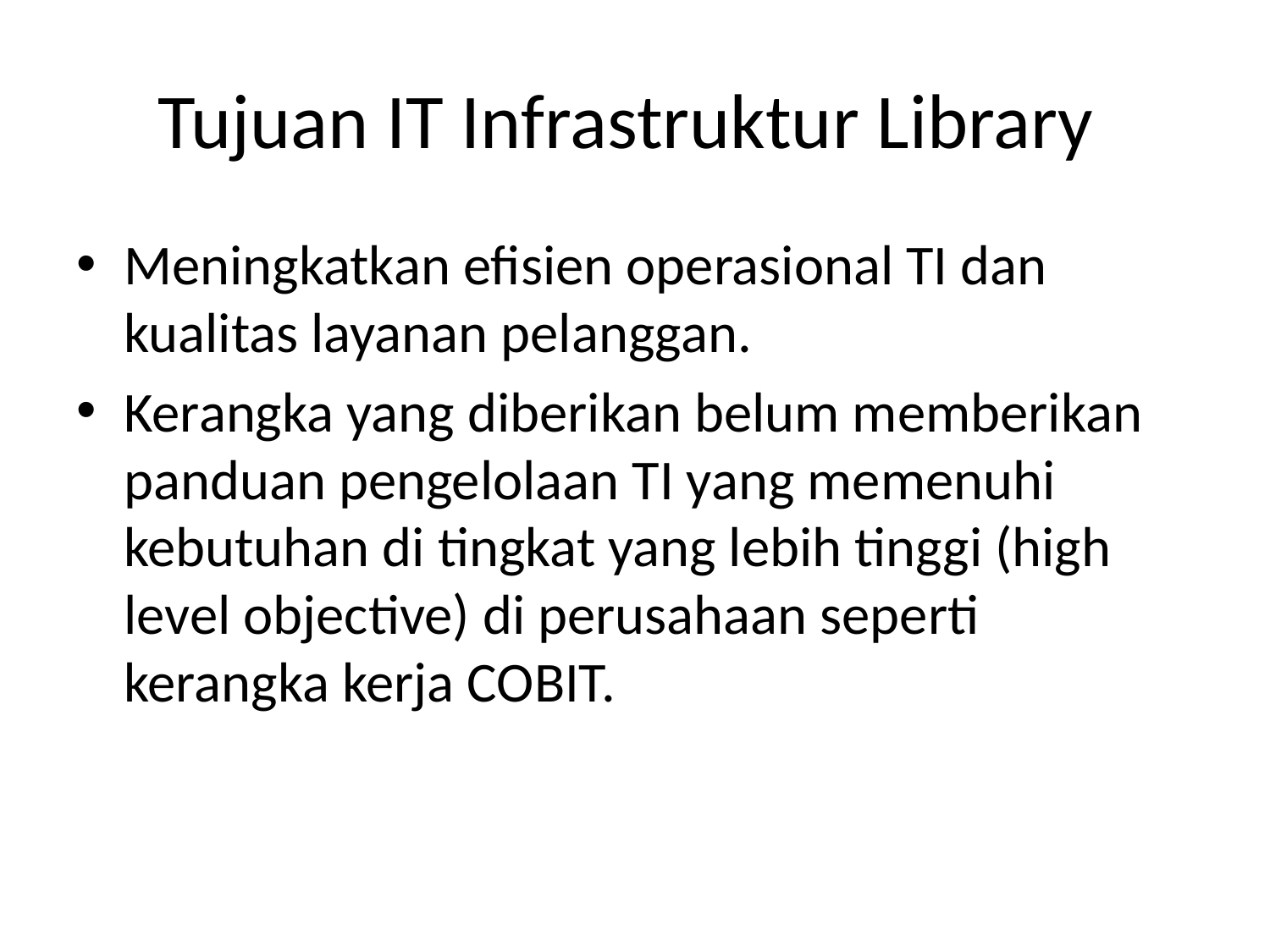

# Tujuan IT Infrastruktur Library
Meningkatkan efisien operasional TI dan kualitas layanan pelanggan.
Kerangka yang diberikan belum memberikan panduan pengelolaan TI yang memenuhi kebutuhan di tingkat yang lebih tinggi (high level objective) di perusahaan seperti kerangka kerja COBIT.